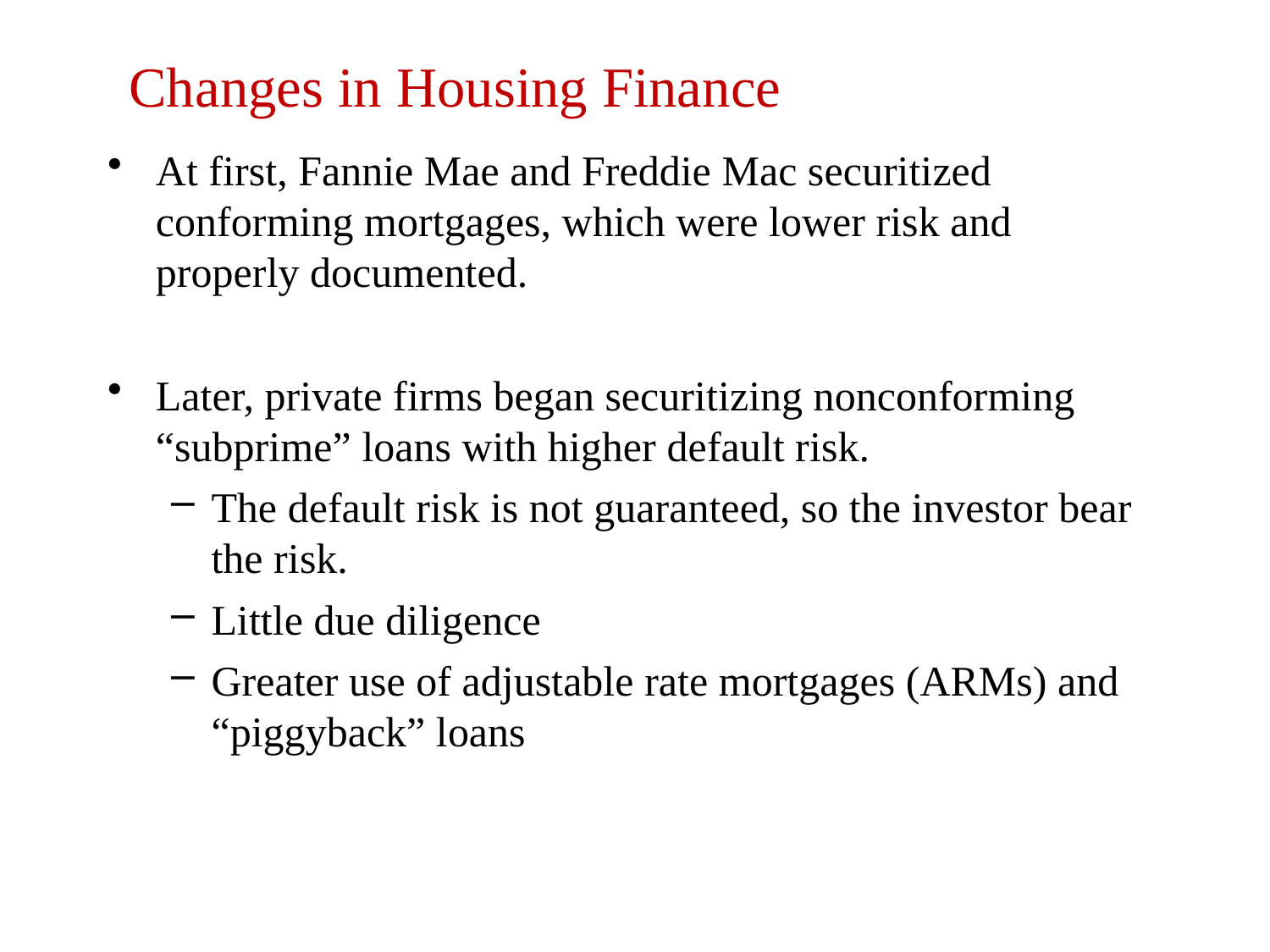

At first, Fannie Mae and Freddie Mac securitized conforming mortgages, which were lower risk and properly documented.

Later, private firms began securitizing nonconforming “subprime” loans with higher default risk.
The default risk is not guaranteed, so the investor bear the risk.
Little due diligence
Greater use of adjustable rate mortgages (ARMs) and “piggyback” loans

Changes in Housing Finance